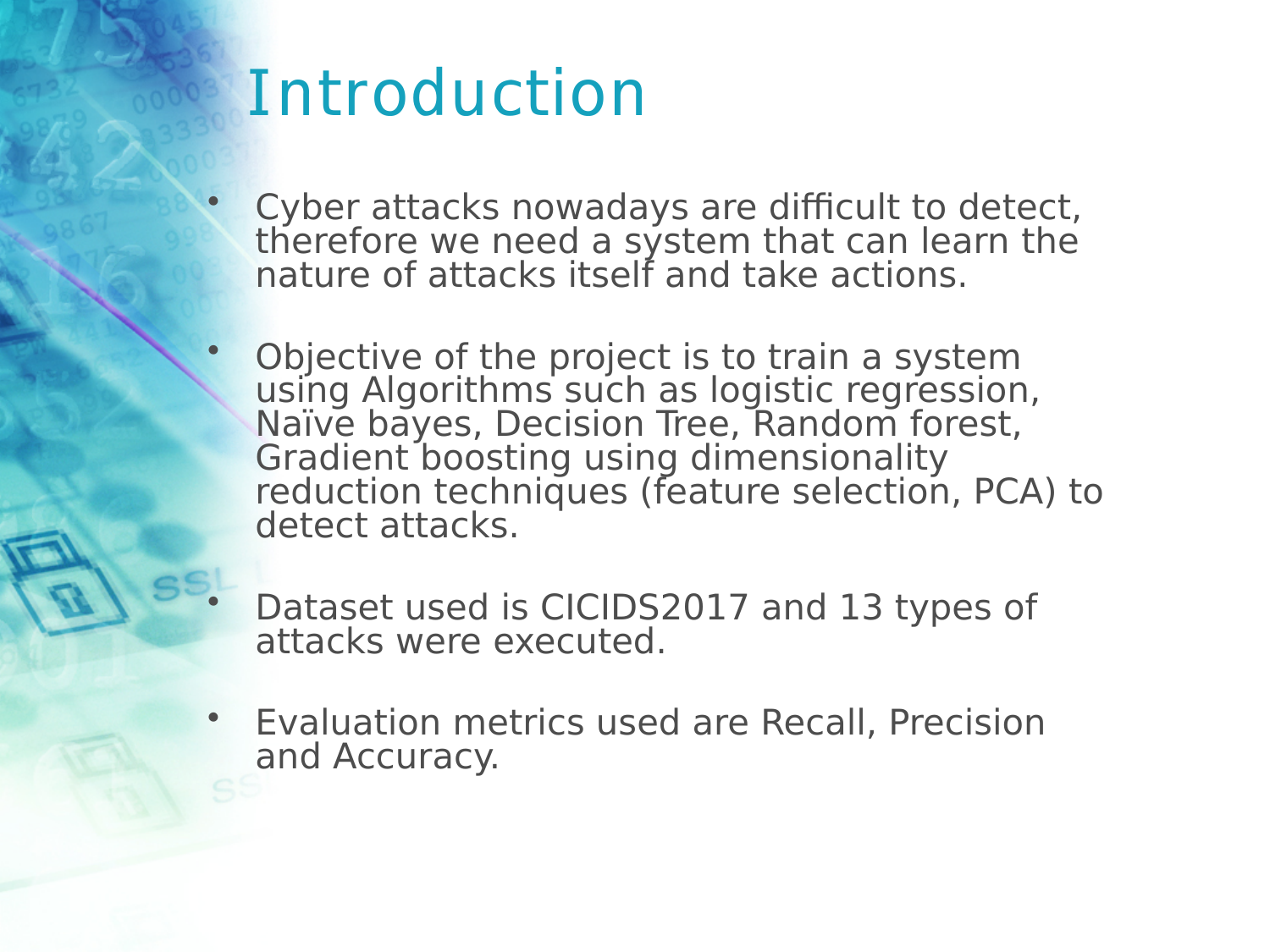

# Introduction
Cyber attacks nowadays are difficult to detect, therefore we need a system that can learn the nature of attacks itself and take actions.

Objective of the project is to train a system using Algorithms such as logistic regression, Naïve bayes, Decision Tree, Random forest, Gradient boosting using dimensionality reduction techniques (feature selection, PCA) to detect attacks.

Dataset used is CICIDS2017 and 13 types of attacks were executed.

Evaluation metrics used are Recall, Precision and Accuracy.